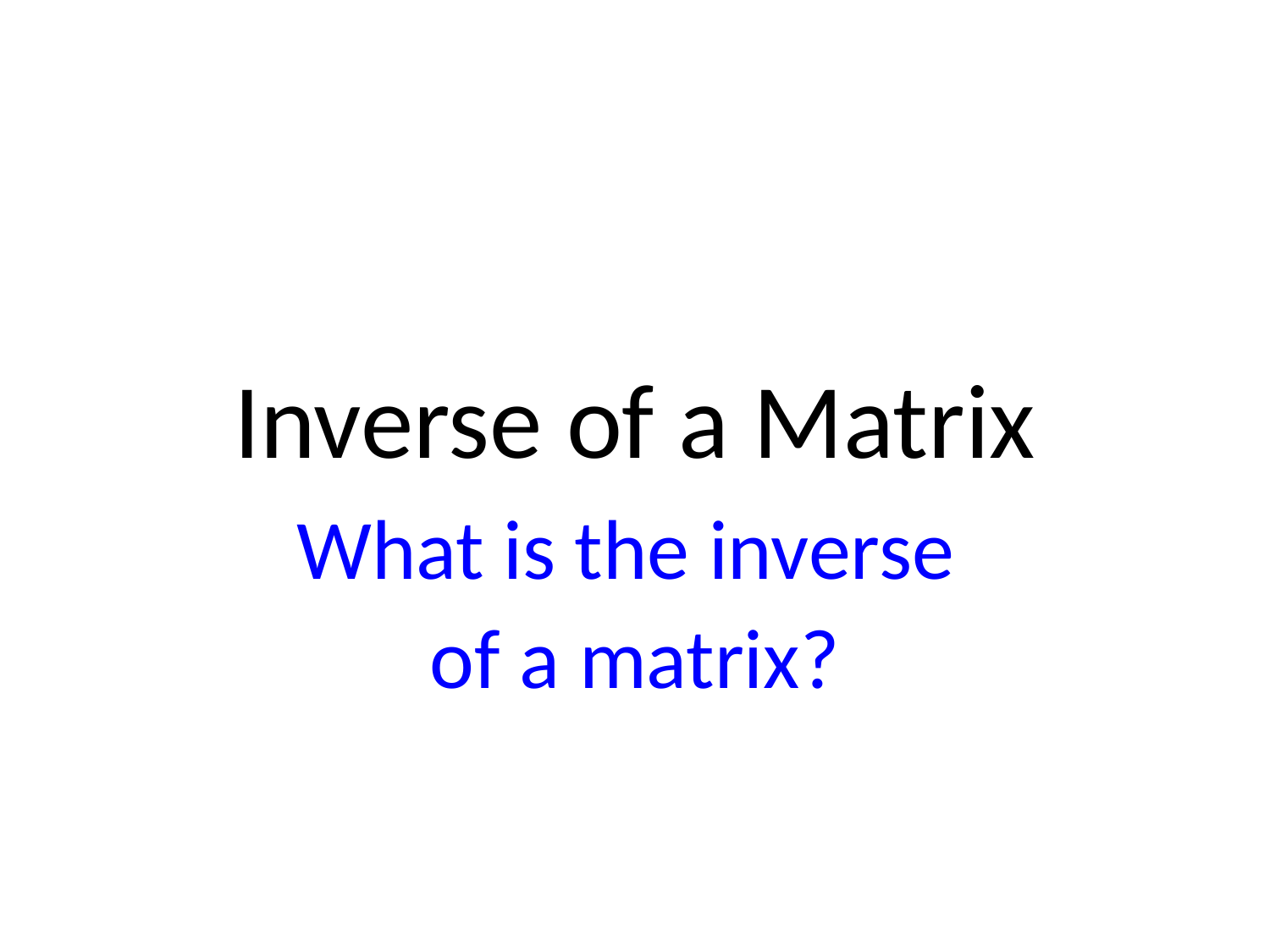

# Inverse of a Matrix
What is the inverse
of a matrix?